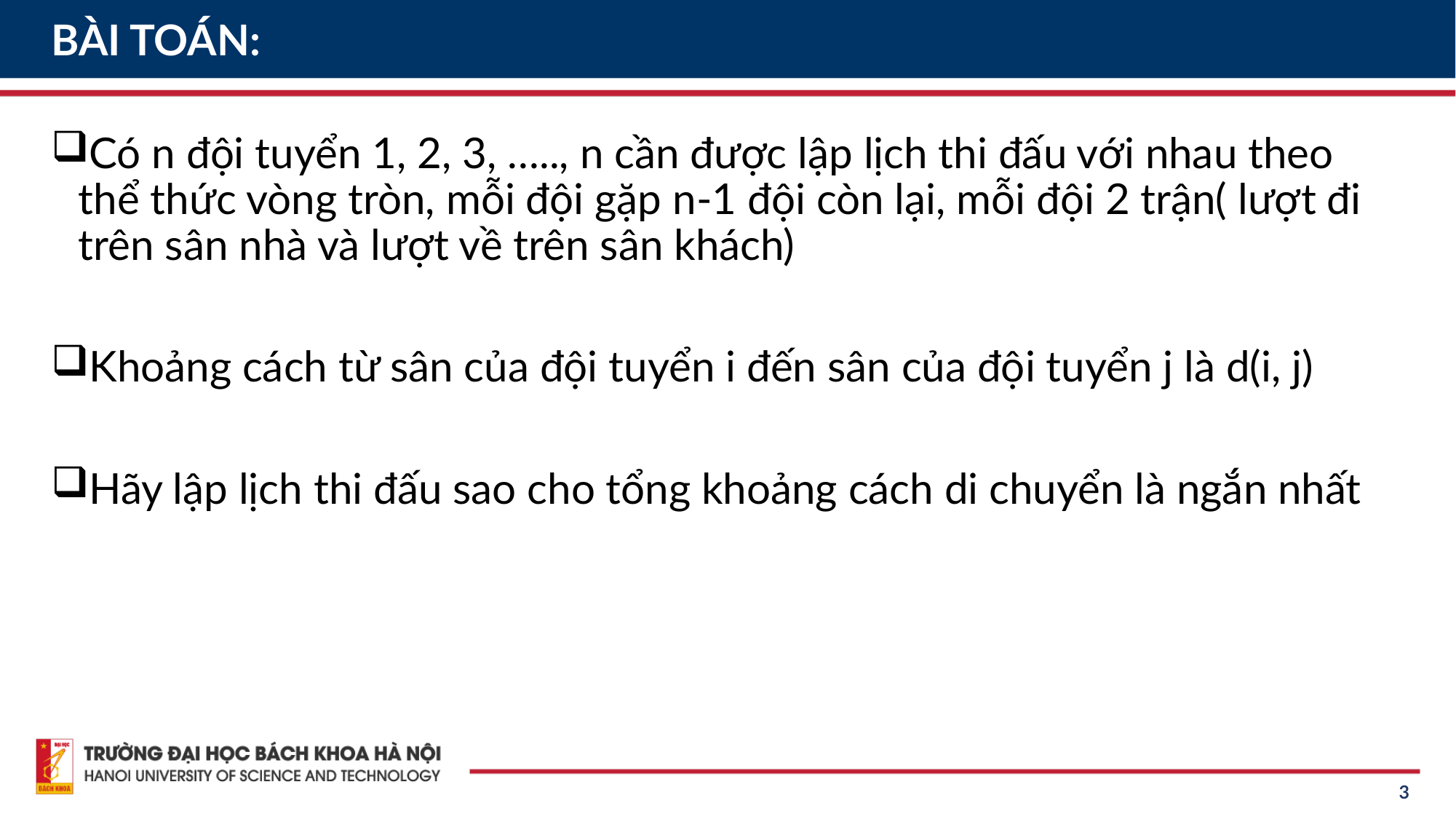

# BÀI TOÁN:
Có n đội tuyển 1, 2, 3, ….., n cần được lập lịch thi đấu với nhau theo thể thức vòng tròn, mỗi đội gặp n-1 đội còn lại, mỗi đội 2 trận( lượt đi trên sân nhà và lượt về trên sân khách)

Khoảng cách từ sân của đội tuyển i đến sân của đội tuyển j là d(i, j)

Hãy lập lịch thi đấu sao cho tổng khoảng cách di chuyển là ngắn nhất
3